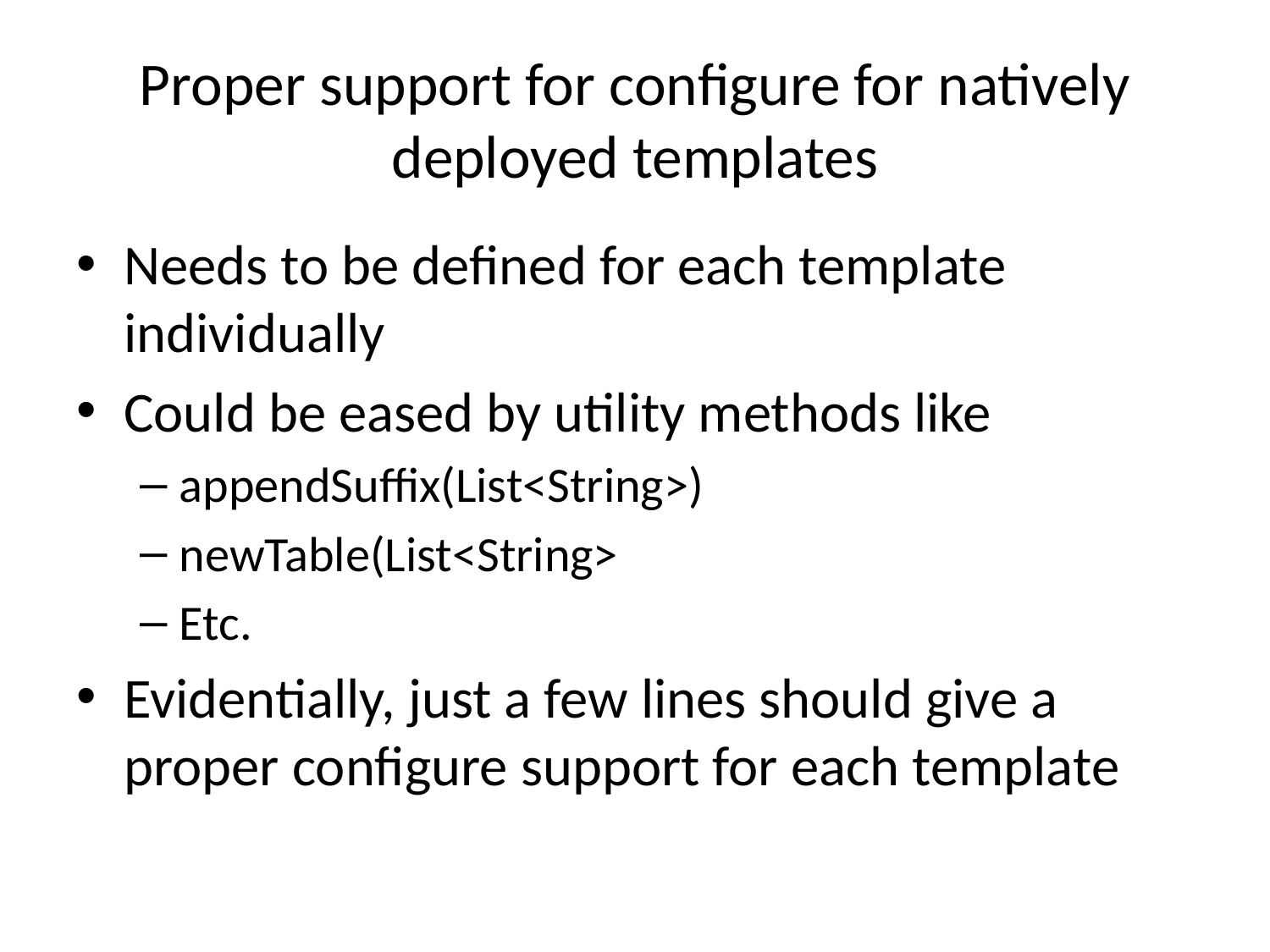

# Proper support for configure for natively deployed templates
Needs to be defined for each template individually
Could be eased by utility methods like
appendSuffix(List<String>)
newTable(List<String>
Etc.
Evidentially, just a few lines should give a proper configure support for each template